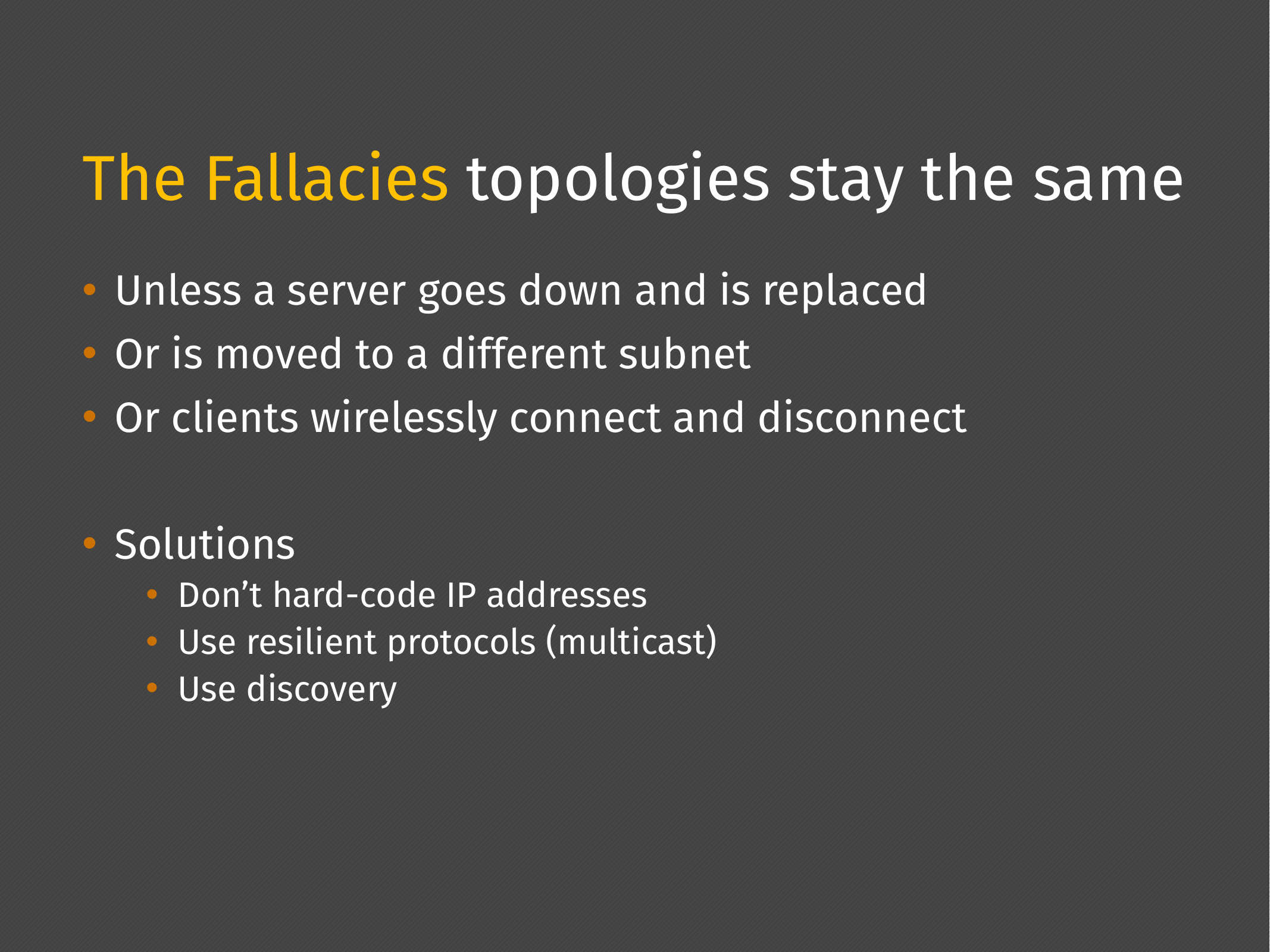

# The Fallacies topologies stay the same
Unless a server goes down and is replaced
Or is moved to a different subnet
Or clients wirelessly connect and disconnect

Solutions
Don’t hard-code IP addresses
Use resilient protocols (multicast)
Use discovery